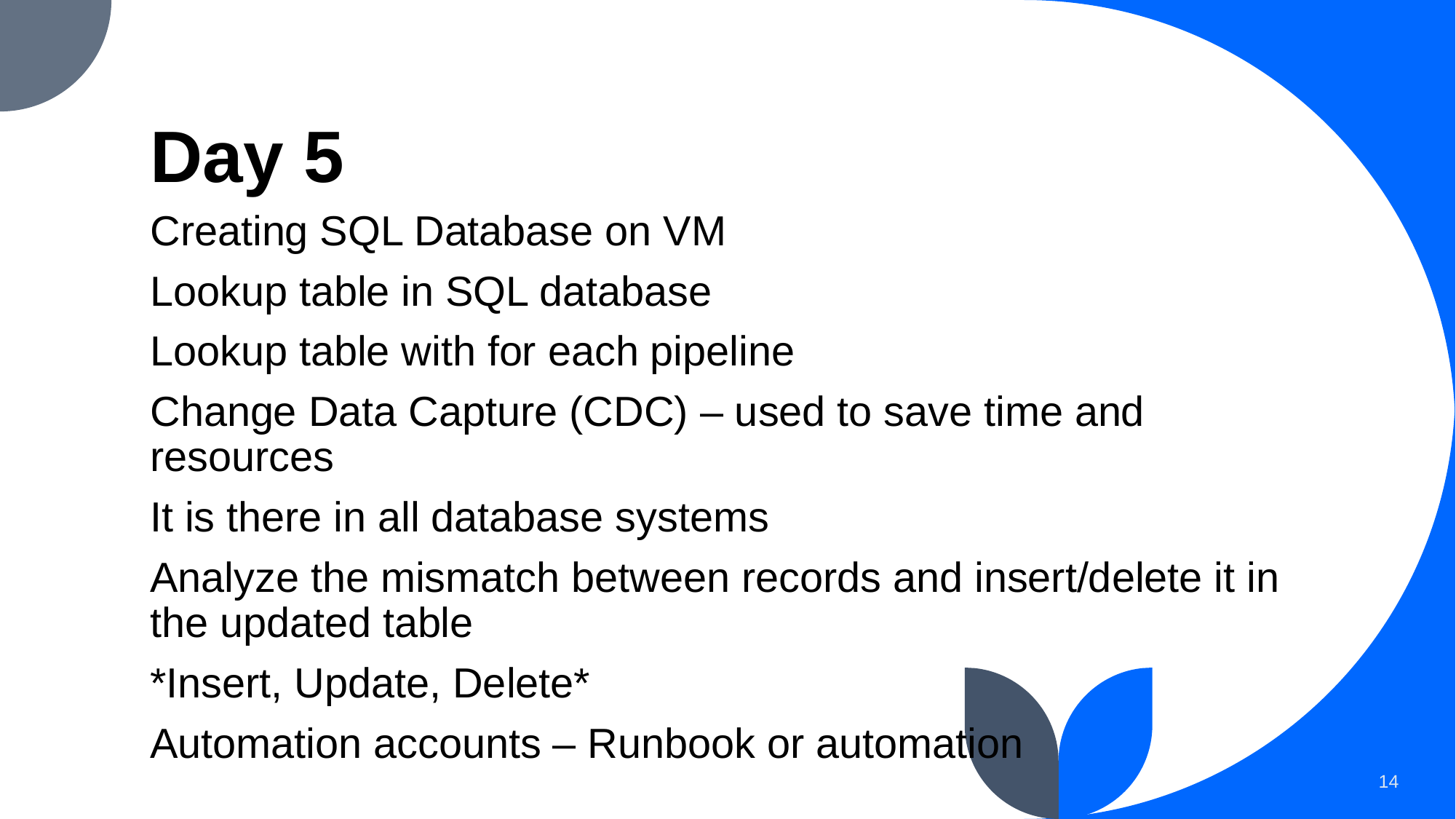

# Day 5
Creating SQL Database on VM
Lookup table in SQL database
Lookup table with for each pipeline
Change Data Capture (CDC) – used to save time and resources
It is there in all database systems
Analyze the mismatch between records and insert/delete it in the updated table
*Insert, Update, Delete*
Automation accounts – Runbook or automation

14